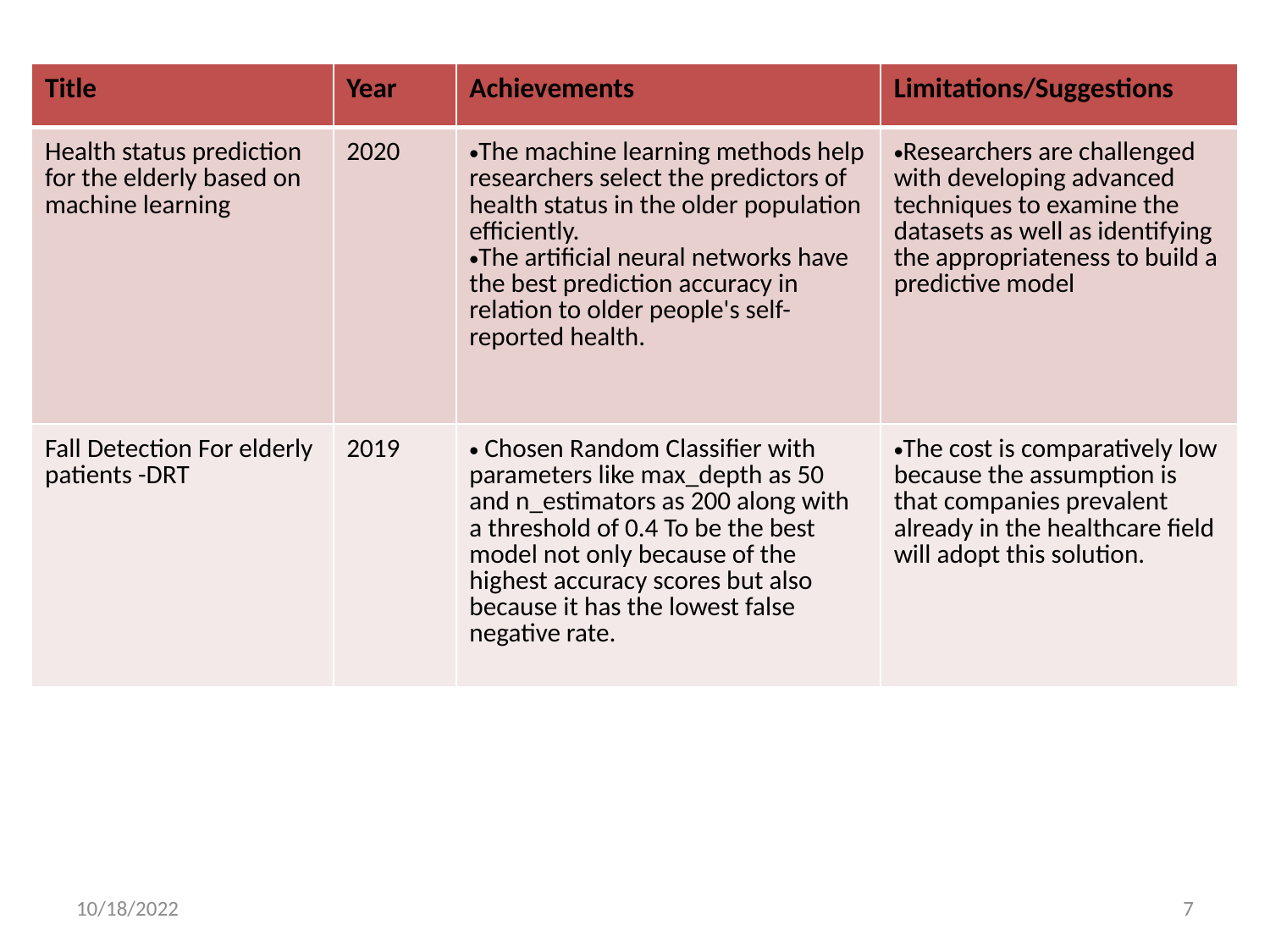

| Title | Year | Achievements | Limitations/Suggestions |
| --- | --- | --- | --- |
| Health status prediction for the elderly based on machine learning | 2020 | The machine learning methods help researchers select the predictors of health status in the older population efficiently. The artificial neural networks have the best prediction accuracy in relation to older people's self-reported health. | Researchers are challenged with developing advanced techniques to examine the datasets as well as identifying the appropriateness to build a predictive model |
| Fall Detection For elderly patients -DRT | 2019 | Chosen Random Classifier with parameters like max\_depth as 50 and n\_estimators as 200 along with a threshold of 0.4 To be the best model not only because of the highest accuracy scores but also because it has the lowest false negative rate. | The cost is comparatively low because the assumption is that companies prevalent already in the healthcare field will adopt this solution. |
10/18/2022
7